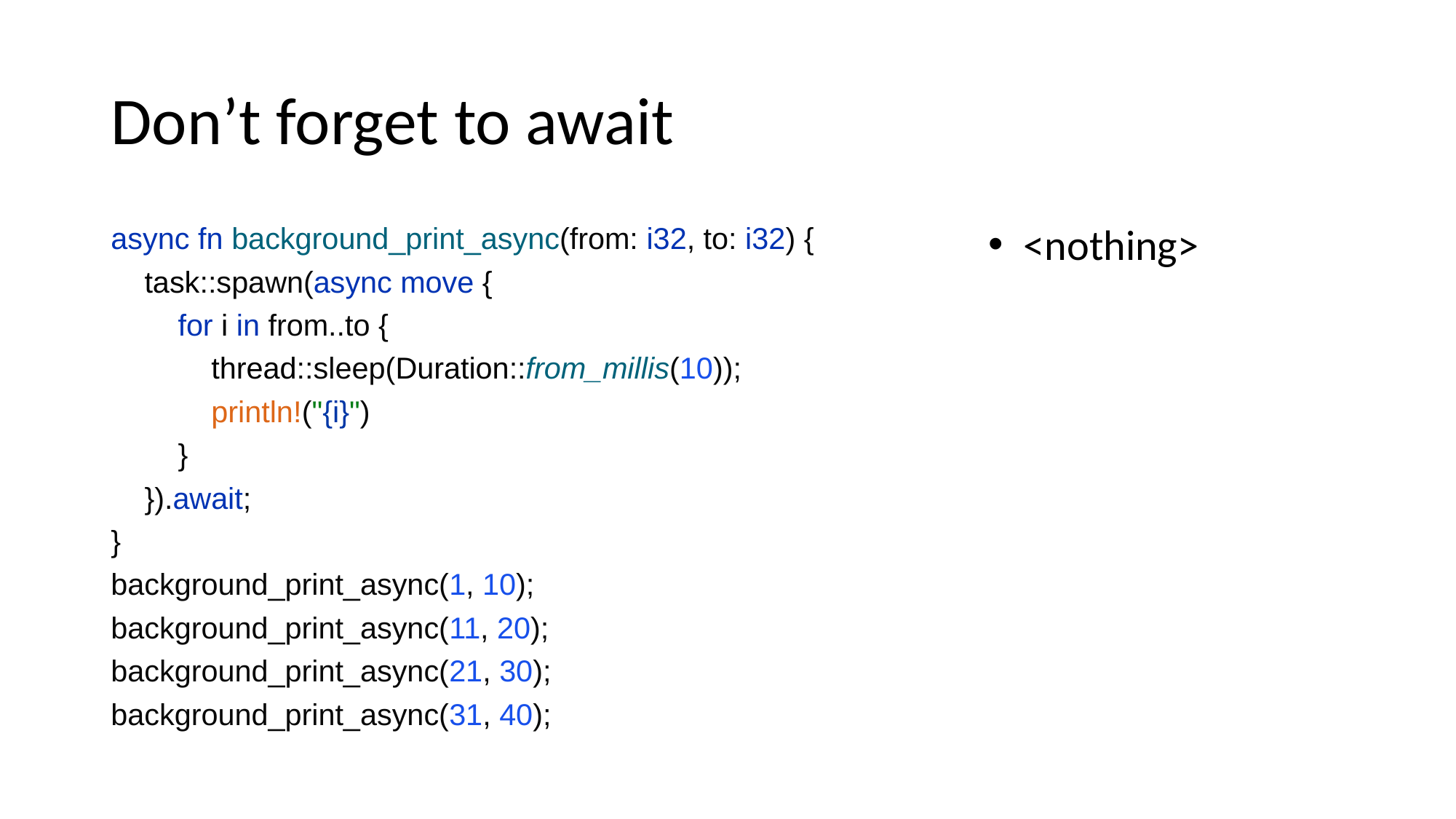

# Don’t forget to await
async fn background_print_async(from: i32, to: i32) {
    task::spawn(async move {
        for i in from..to {
            thread::sleep(Duration::from_millis(10));
            println!("{i}")
        }
    }).await;
}
background_print_async(1, 10);
background_print_async(11, 20);
background_print_async(21, 30);
background_print_async(31, 40);

<nothing>